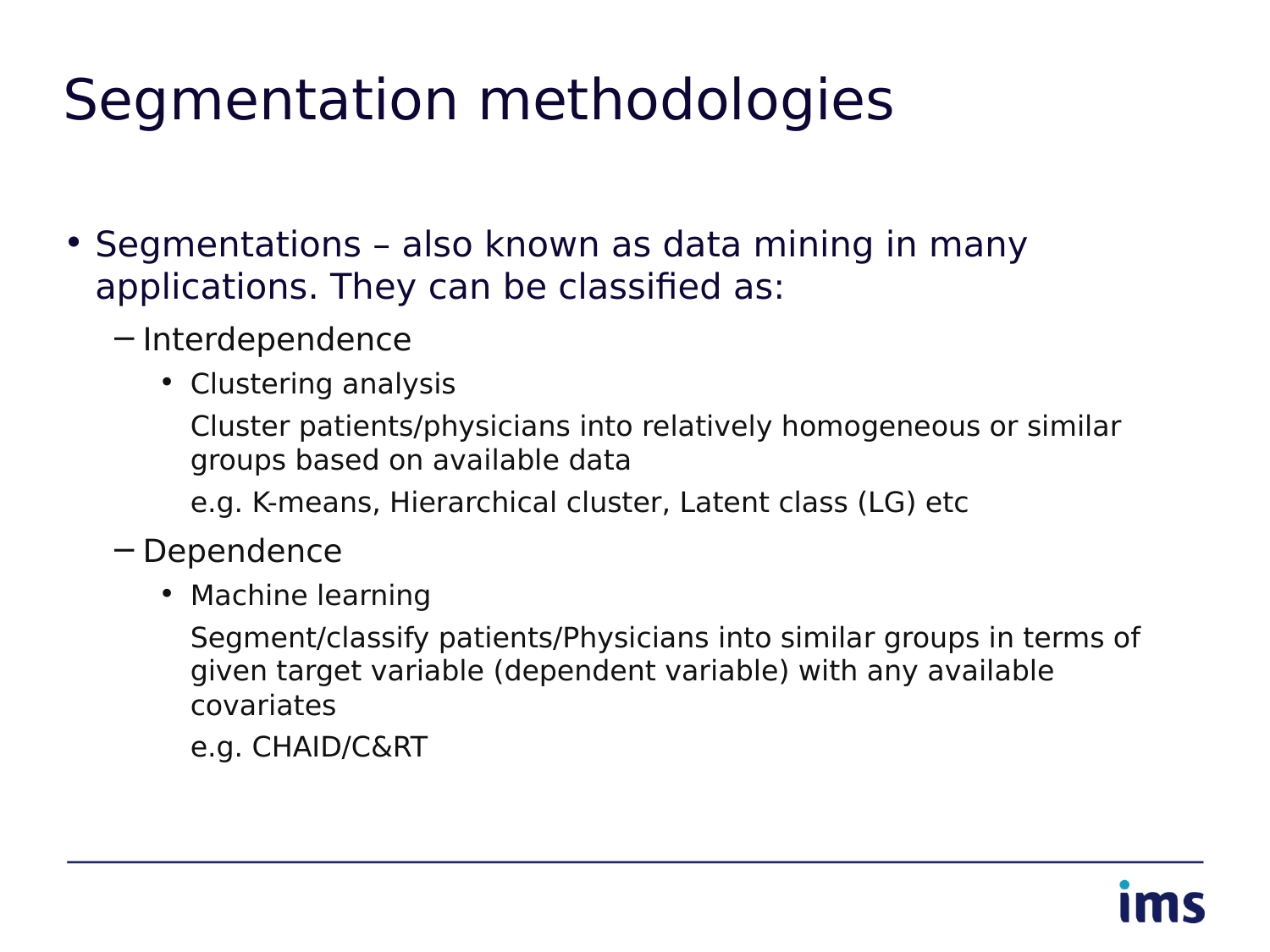

# Segmentation methodologies
Segmentations – also known as data mining in many applications. They can be classified as:
Interdependence
Clustering analysis
	Cluster patients/physicians into relatively homogeneous or similar groups based on available data
	e.g. K-means, Hierarchical cluster, Latent class (LG) etc
Dependence
Machine learning
	Segment/classify patients/Physicians into similar groups in terms of given target variable (dependent variable) with any available covariates
	e.g. CHAID/C&RT